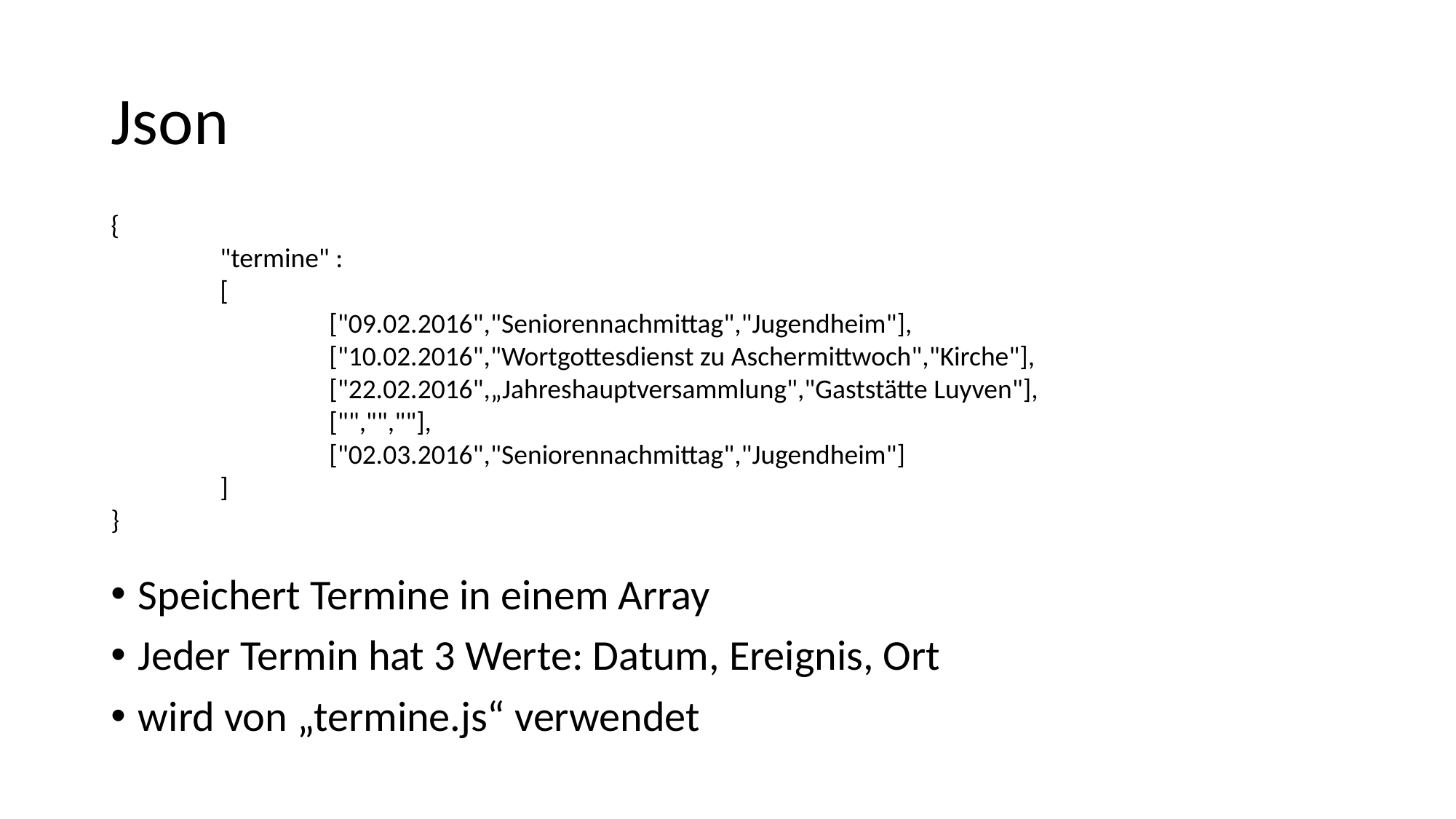

# Json
{
	"termine" :
	[
		["09.02.2016","Seniorennachmittag","Jugendheim"],
		["10.02.2016","Wortgottesdienst zu Aschermittwoch","Kirche"],
		["22.02.2016",„Jahreshauptversammlung","Gaststätte Luyven"],
		["","",""],
		["02.03.2016","Seniorennachmittag","Jugendheim"]
	]
}
Speichert Termine in einem Array
Jeder Termin hat 3 Werte: Datum, Ereignis, Ort
wird von „termine.js“ verwendet